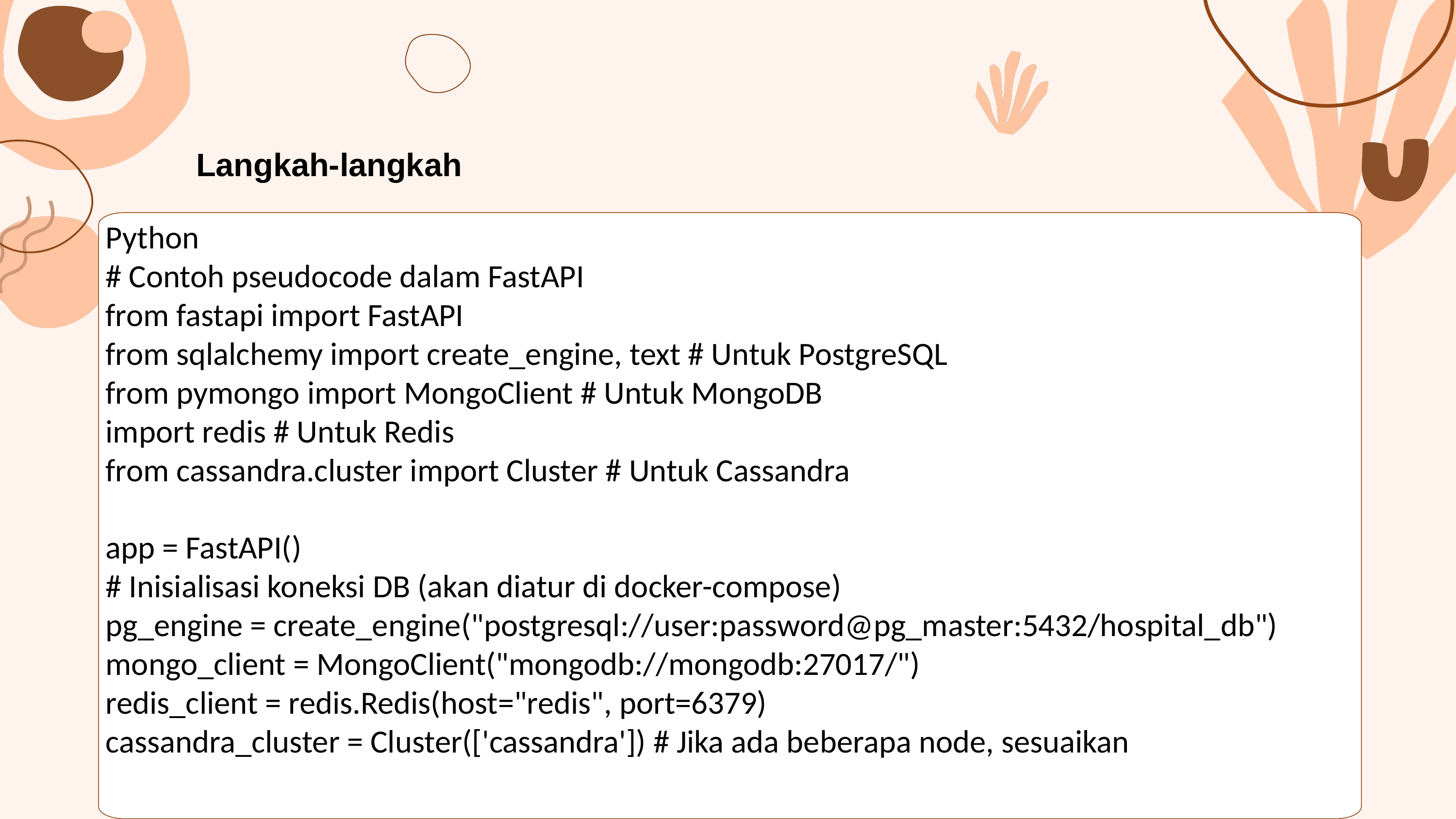

Langkah-langkah

Python
# Contoh pseudocode dalam FastAPI
from fastapi import FastAPI
from sqlalchemy import create_engine, text # Untuk PostgreSQL
from pymongo import MongoClient # Untuk MongoDB
import redis # Untuk Redis
from cassandra.cluster import Cluster # Untuk Cassandra

app = FastAPI()
# Inisialisasi koneksi DB (akan diatur di docker-compose)
pg_engine = create_engine("postgresql://user:password@pg_master:5432/hospital_db")
mongo_client = MongoClient("mongodb://mongodb:27017/")
redis_client = redis.Redis(host="redis", port=6379)
cassandra_cluster = Cluster(['cassandra']) # Jika ada beberapa node, sesuaikan